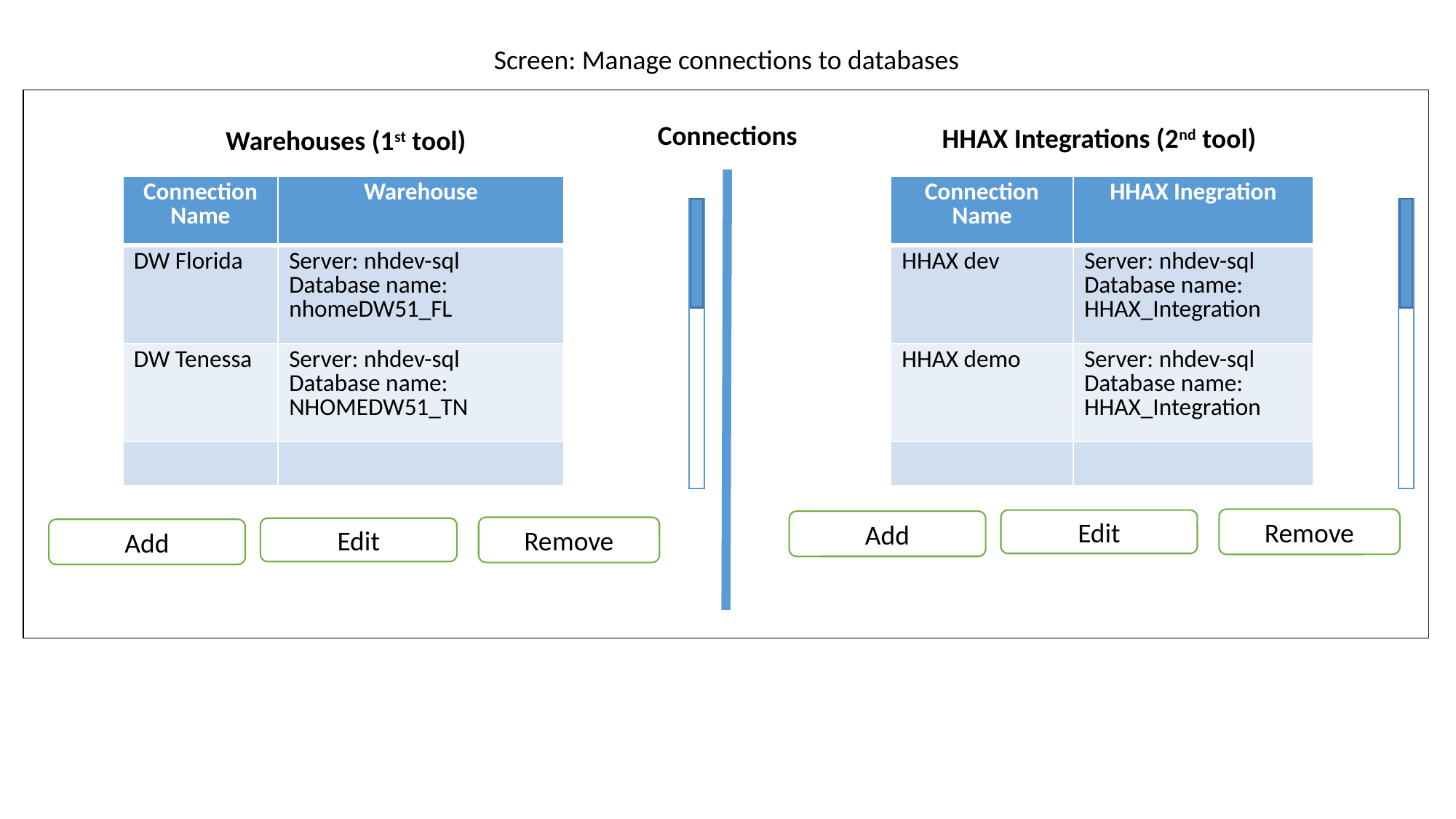

Screen: Manage connections to databases

HHAX Integrations (2nd tool)
Warehouses (1st tool)
Connections
| Connection Name | Warehouse |
| --- | --- |
| DW Florida | Server: nhdev-sql Database name: nhomeDW51\_FL |
| DW Tenessa | Server: nhdev-sql Database name: NHOMEDW51\_TN |
|  |  |
| Connection Name | HHAX Inegration |
| --- | --- |
| HHAX dev | Server: nhdev-sql Database name: HHAX\_Integration |
| HHAX demo | Server: nhdev-sql Database name: HHAX\_Integration |
|  |  |

Remove
Edit
Add
Remove
Edit
Add